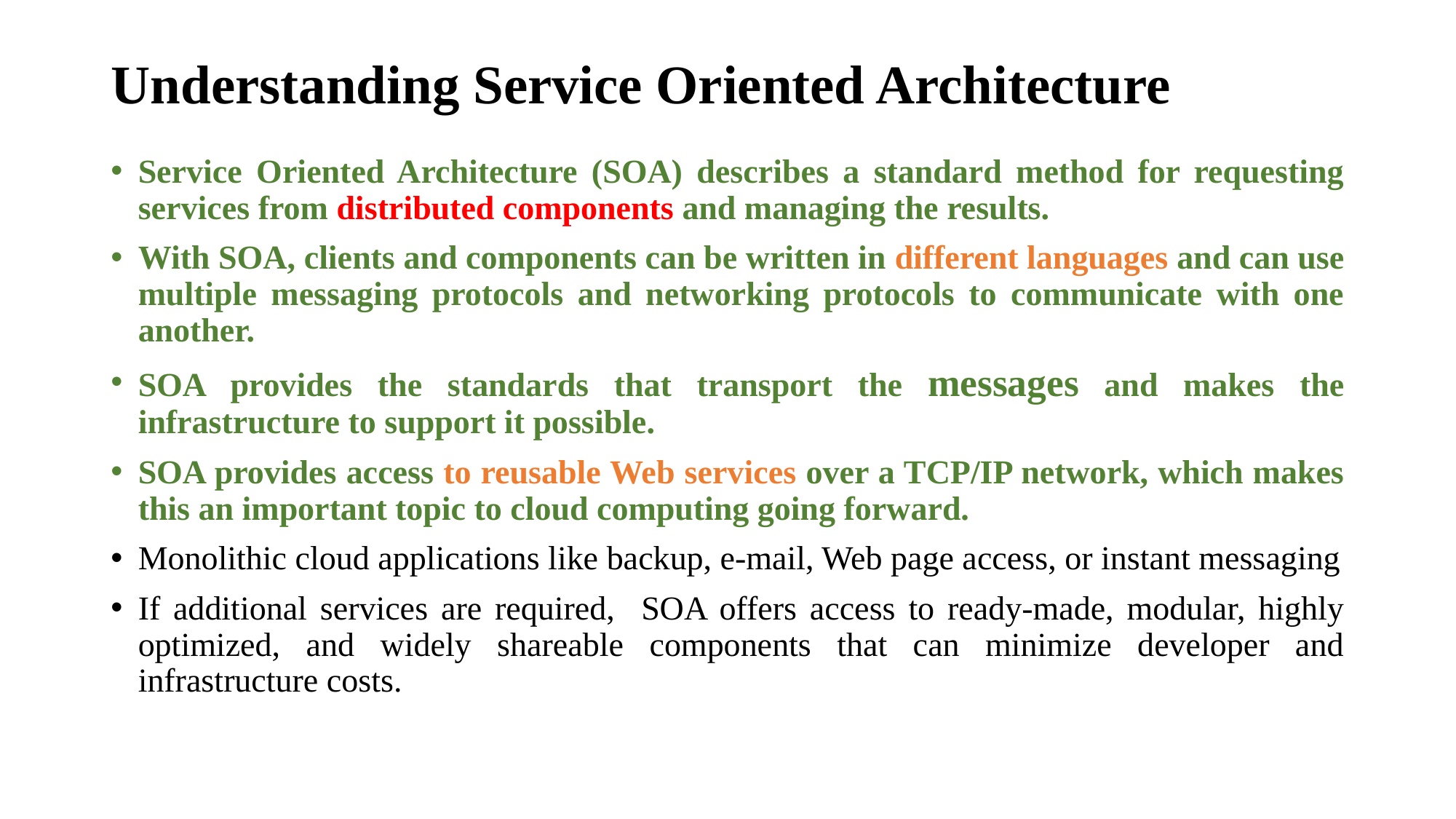

# Understanding Service Oriented Architecture
Service Oriented Architecture (SOA) describes a standard method for requesting services from distributed components and managing the results.
With SOA, clients and components can be written in different languages and can use multiple messaging protocols and networking protocols to communicate with one another.
SOA provides the standards that transport the messages and makes the infrastructure to support it possible.
SOA provides access to reusable Web services over a TCP/IP network, which makes this an important topic to cloud computing going forward.
Monolithic cloud applications like backup, e-mail, Web page access, or instant messaging
If additional services are required,  SOA offers access to ready-made, modular, highly optimized, and widely shareable components that can minimize developer and infrastructure costs.